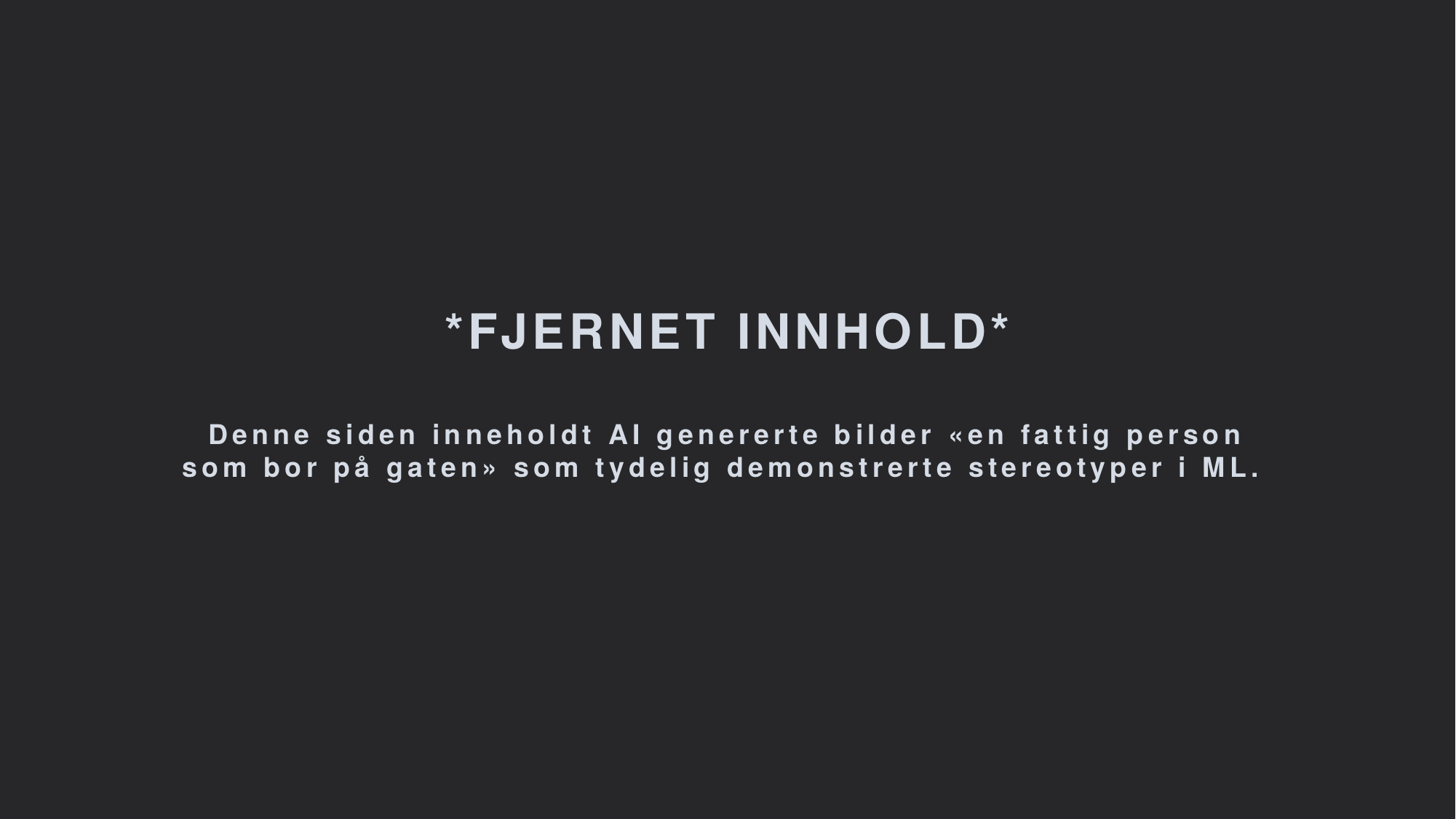

*FJERNET INNHOLD*

Denne siden inneholdt AI genererte bilder «en fattig person som bor på gaten» som tydelig demonstrerte stereotyper i ML.